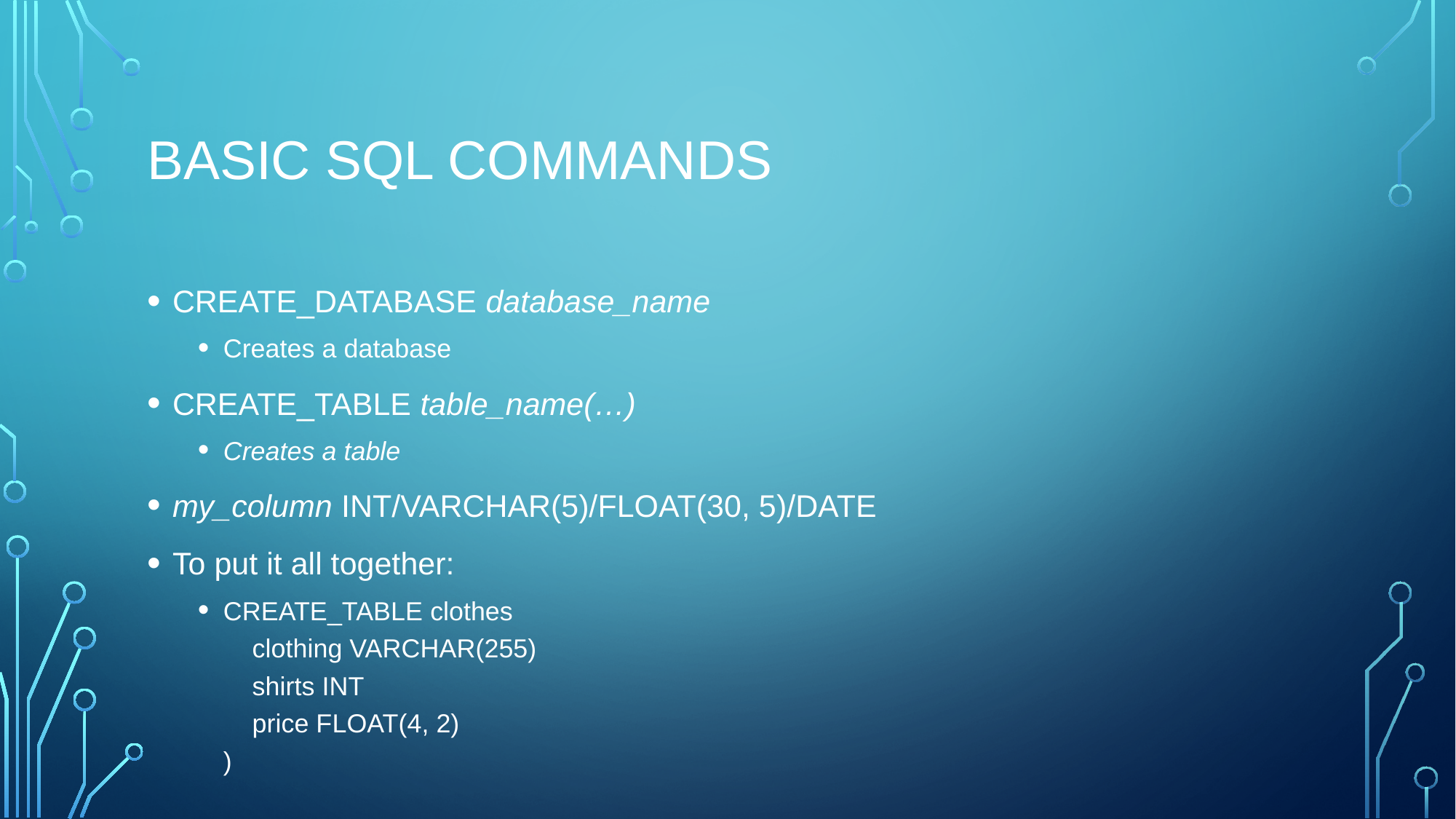

# Basic SQL commands
CREATE_DATABASE database_name
Creates a database
CREATE_TABLE table_name(…)
Creates a table
my_column INT/VARCHAR(5)/FLOAT(30, 5)/DATE
To put it all together:
CREATE_TABLE clothes
    clothing VARCHAR(255)
    shirts INT
    price FLOAT(4, 2)
)